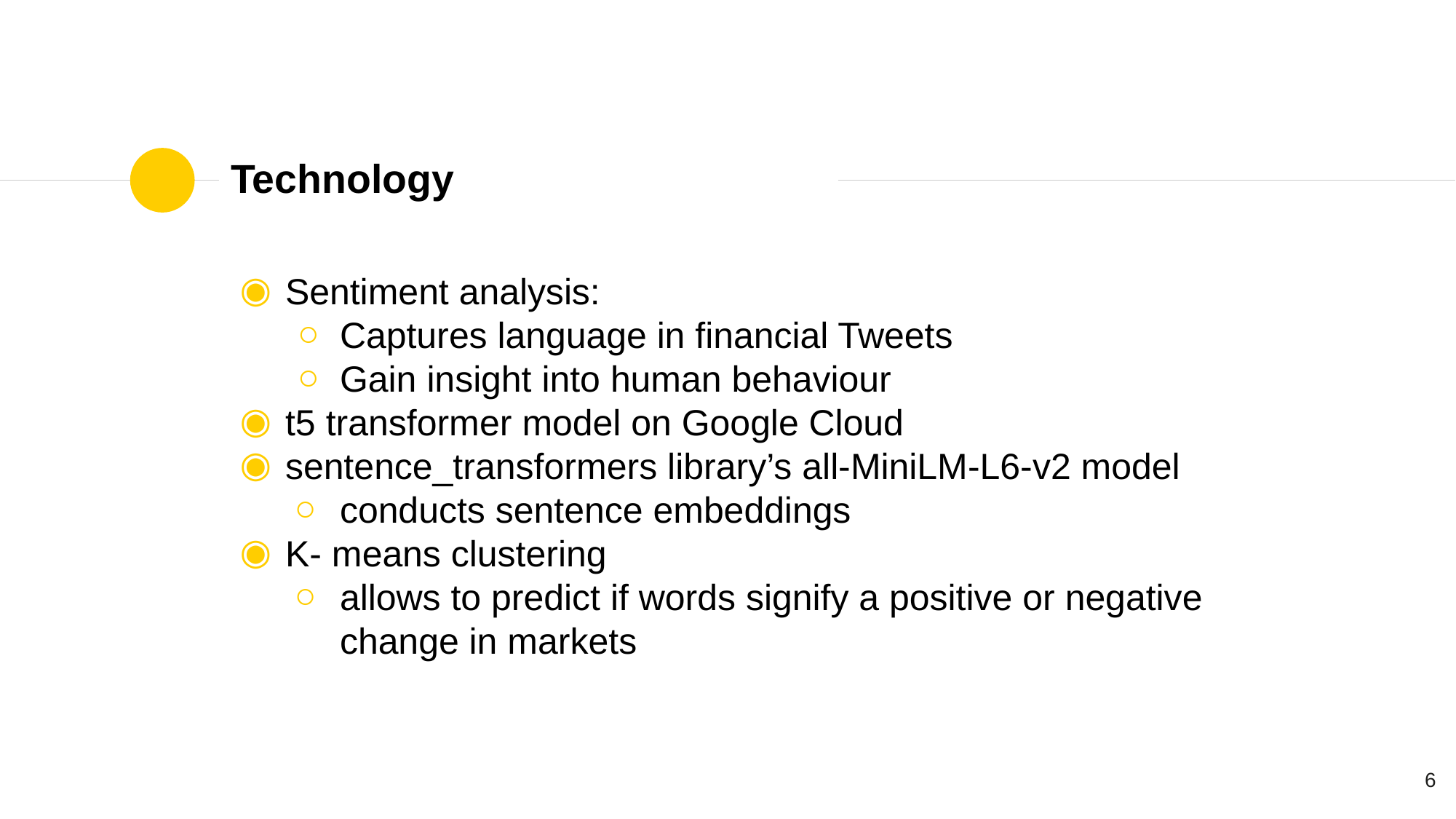

# Technology
Sentiment analysis:
Captures language in financial Tweets
Gain insight into human behaviour
t5 transformer model on Google Cloud
sentence_transformers library’s all-MiniLM-L6-v2 model
conducts sentence embeddings
K- means clustering
allows to predict if words signify a positive or negative change in markets
6